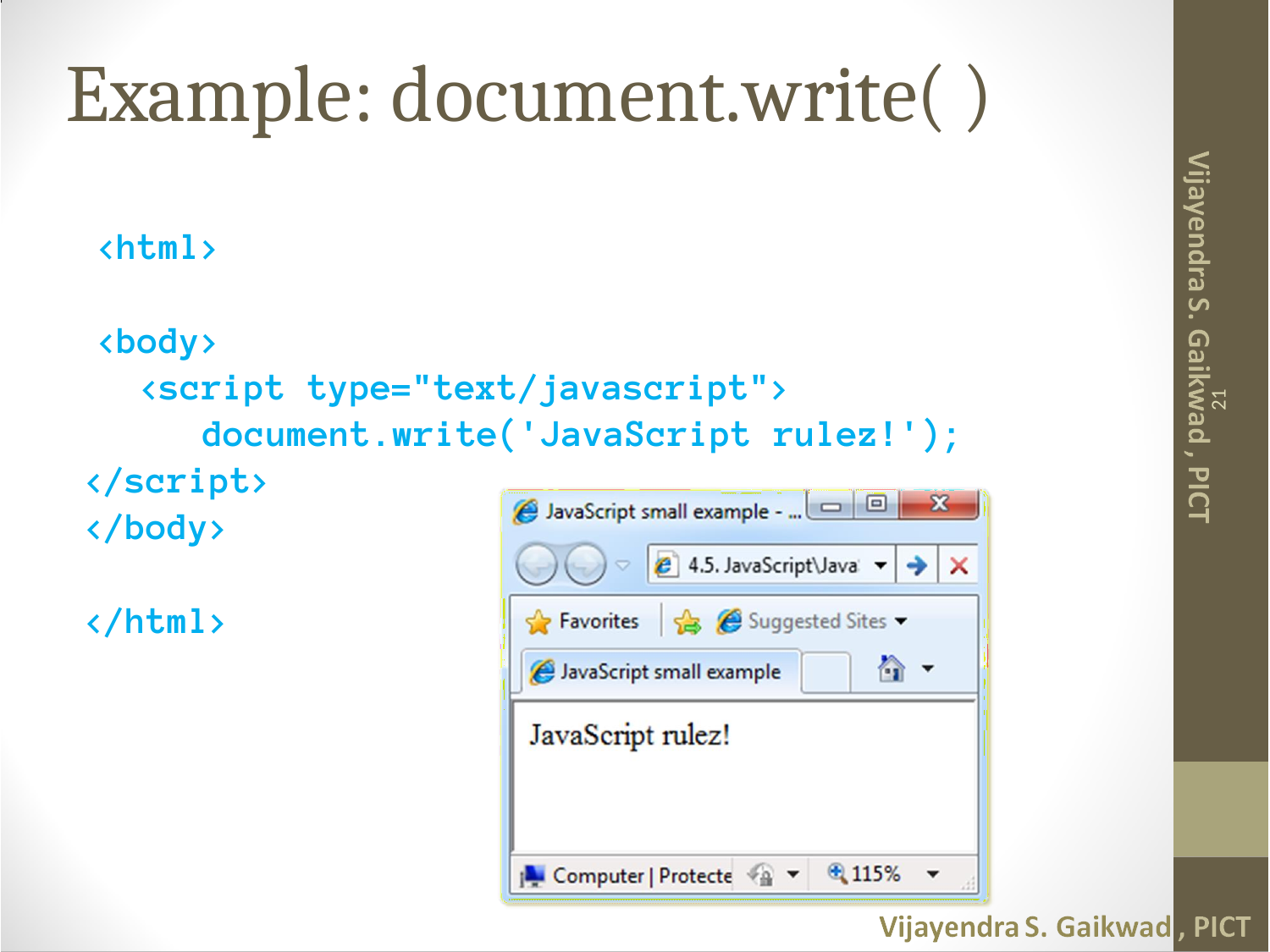

# Example: document.write( )
<html>

<body>
<script type="text/javascript">  document.write('JavaScript rulez!');
</script>
</body>

</html>
21